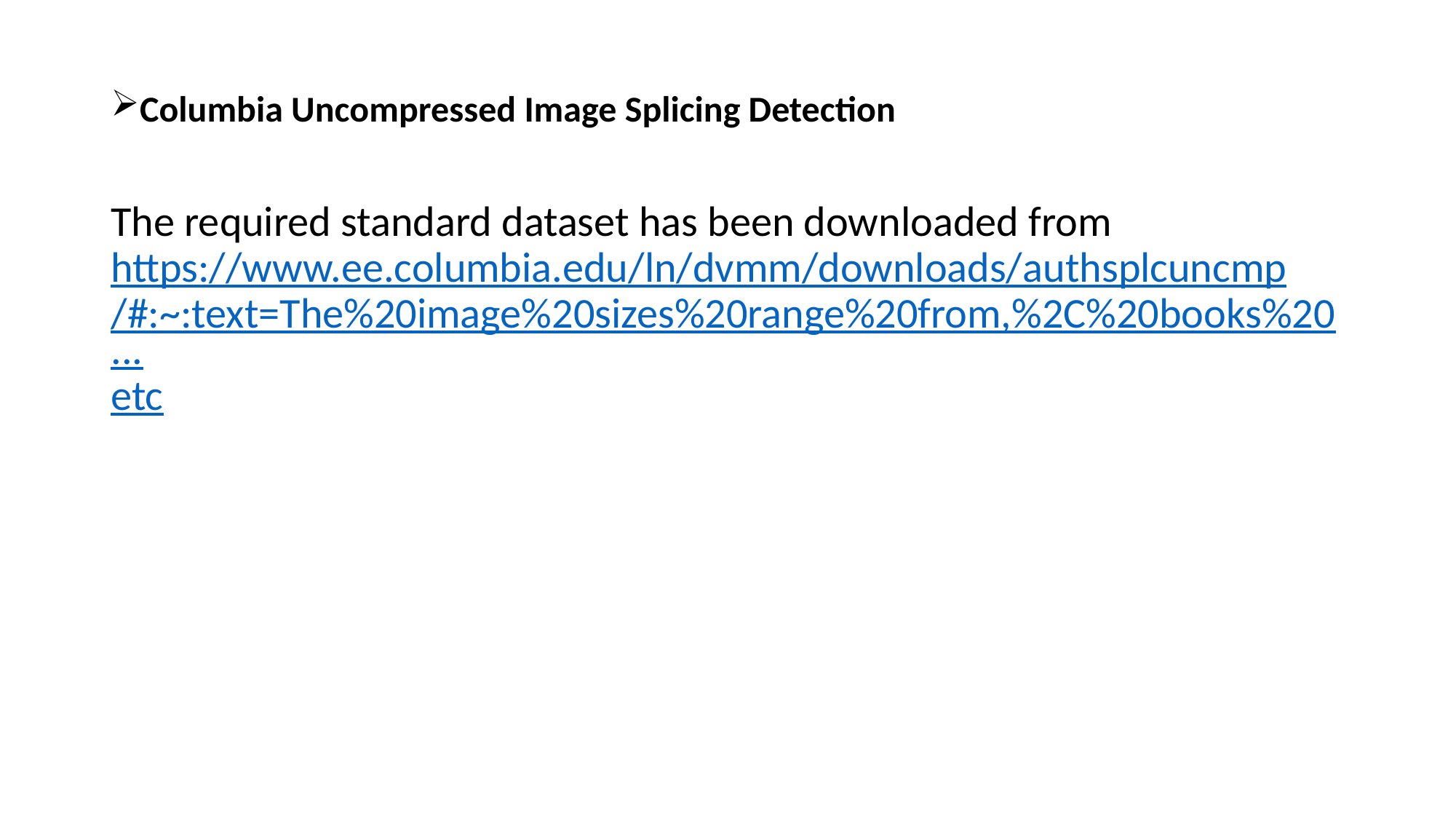

Columbia Uncompressed Image Splicing Detection

The required standard dataset has been downloaded from https://www.ee.columbia.edu/ln/dvmm/downloads/authsplcuncmp/#:~:text=The%20image%20sizes%20range%20from,%2C%20books%20...etc